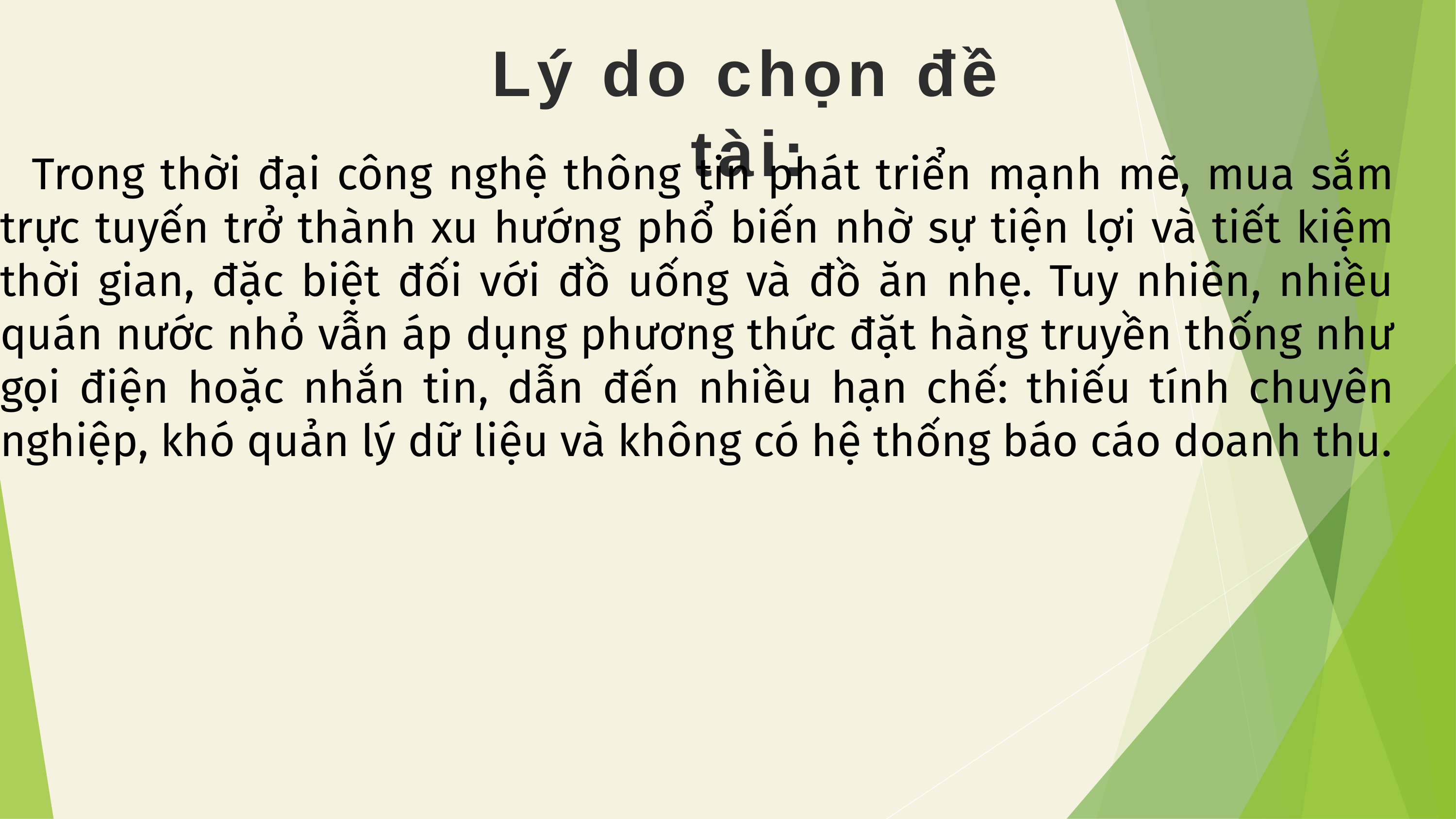

Lý do chọn đề tài:

  Trong thời đại công nghệ thông tin phát triển mạnh mẽ, mua sắm trực tuyến trở thành xu hướng phổ biến nhờ sự tiện lợi và tiết kiệm thời gian, đặc biệt đối với đồ uống và đồ ăn nhẹ. Tuy nhiên, nhiều quán nước nhỏ vẫn áp dụng phương thức đặt hàng truyền thống như gọi điện hoặc nhắn tin, dẫn đến nhiều hạn chế: thiếu tính chuyên nghiệp, khó quản lý dữ liệu và không có hệ thống báo cáo doanh thu.